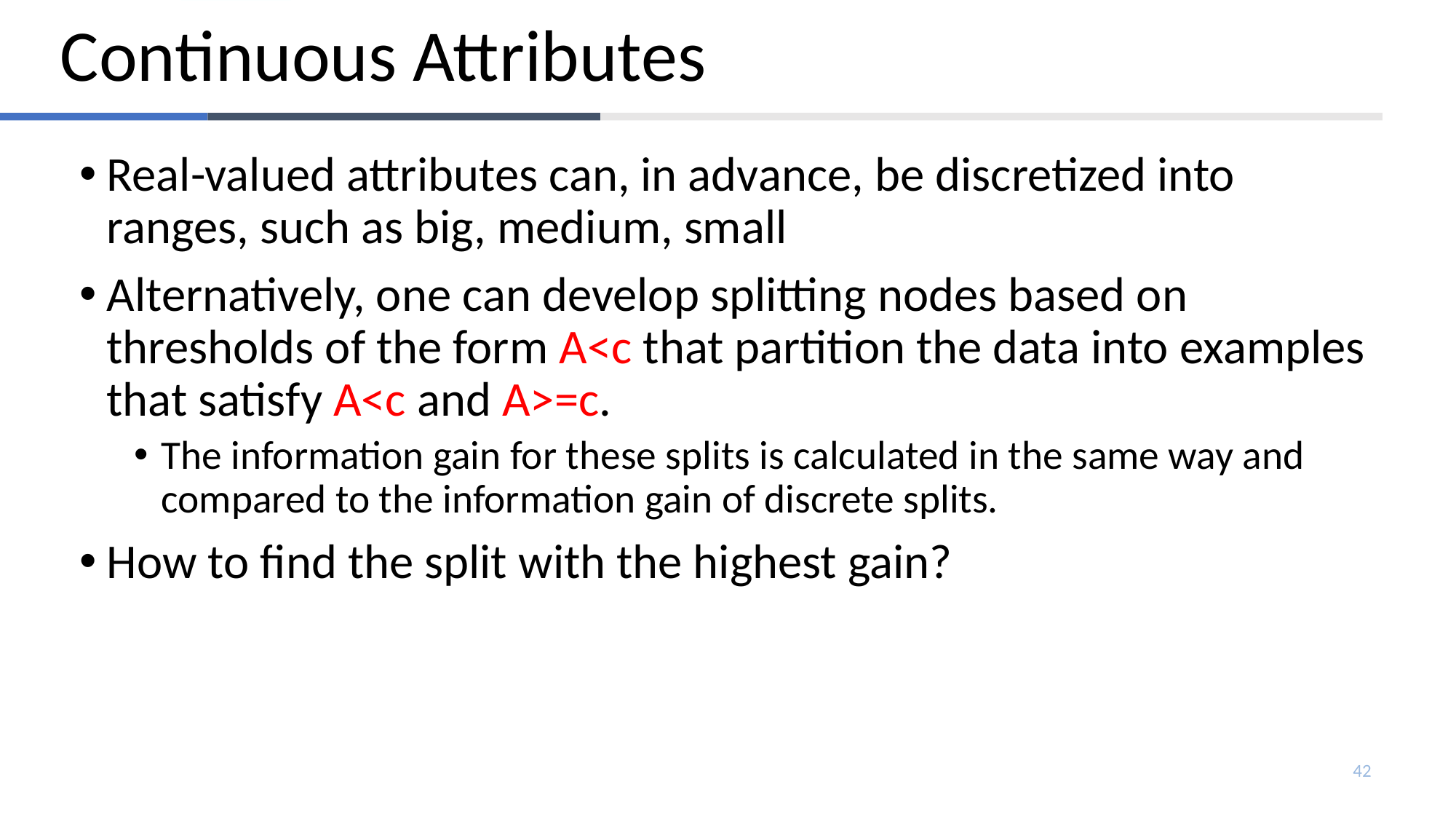

# Continuous Attributes
Real-valued attributes can, in advance, be discretized into ranges, such as big, medium, small
Alternatively, one can develop splitting nodes based on thresholds of the form A<c that partition the data into examples that satisfy A<c and A>=c.
The information gain for these splits is calculated in the same way and compared to the information gain of discrete splits.
How to find the split with the highest gain?
42